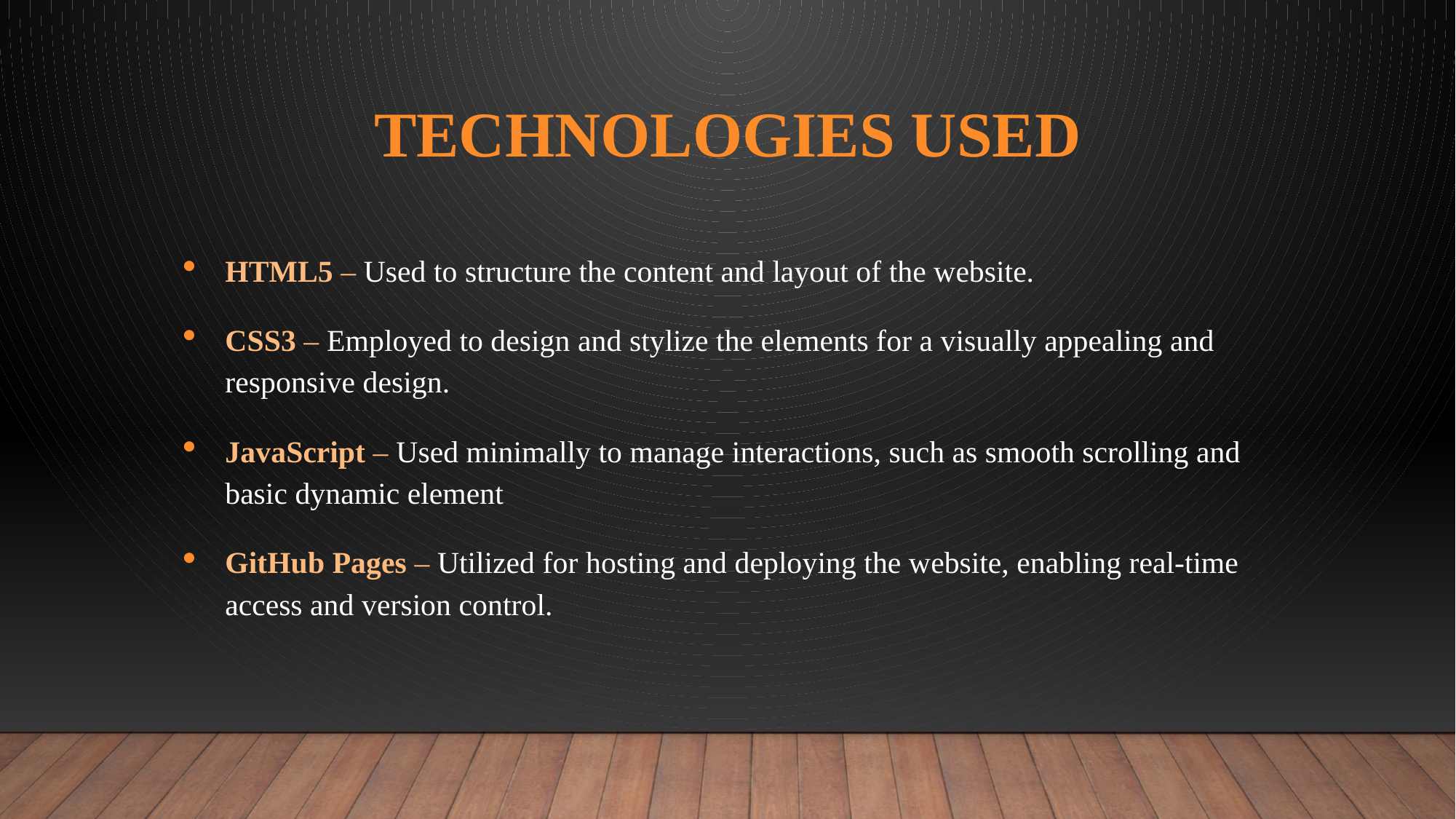

# Technologies Used
HTML5 – Used to structure the content and layout of the website.
CSS3 – Employed to design and stylize the elements for a visually appealing and responsive design.
JavaScript – Used minimally to manage interactions, such as smooth scrolling and basic dynamic element
GitHub Pages – Utilized for hosting and deploying the website, enabling real-time access and version control.